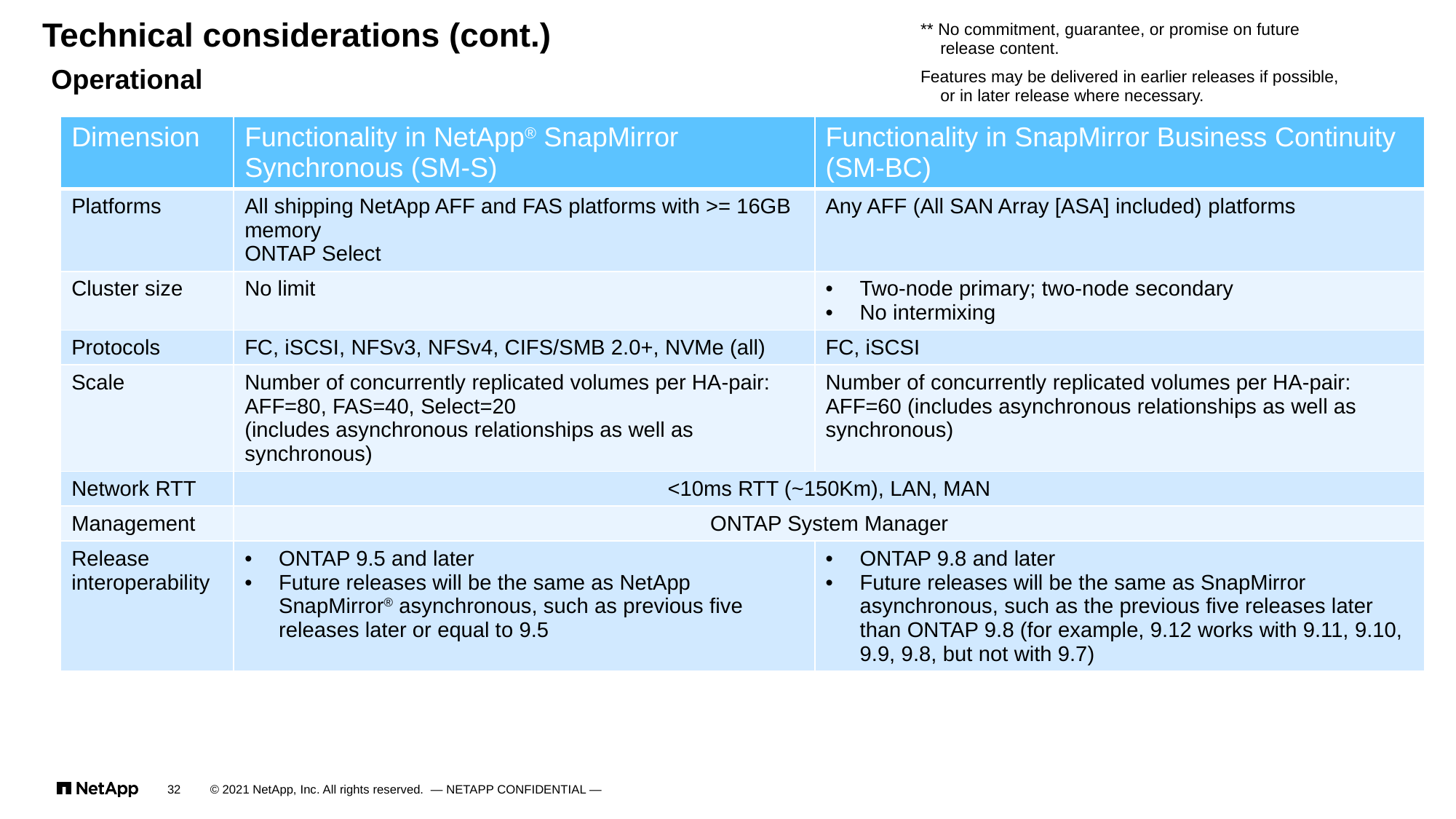

** No commitment, guarantee, or promise on future release content.
Features may be delivered in earlier releases if possible, or in later release where necessary.
# Technical considerations (cont.)
Operational

| Dimension | Functionality in NetApp® SnapMirror Synchronous (SM-S) | Functionality in SnapMirror Business Continuity (SM-BC) |
| --- | --- | --- |
| Platforms | All shipping NetApp AFF and FAS platforms with >= 16GB memory ONTAP Select | Any AFF (All SAN Array [ASA] included) platforms |
| Cluster size | No limit | Two-node primary; two-node secondary No intermixing |
| Protocols | FC, iSCSI, NFSv3, NFSv4, CIFS/SMB 2.0+, NVMe (all) | FC, iSCSI |
| Scale | Number of concurrently replicated volumes per HA-pair: AFF=80, FAS=40, Select=20 (includes asynchronous relationships as well as synchronous) | Number of concurrently replicated volumes per HA-pair: AFF=60 (includes asynchronous relationships as well as synchronous) |
| Network RTT | <10ms RTT (~150Km), LAN, MAN |  |
| Management | ONTAP System Manager |  |
| Release interoperability | ONTAP 9.5 and later Future releases will be the same as NetApp SnapMirror® asynchronous, such as previous five releases later or equal to 9.5 | ONTAP 9.8 and later Future releases will be the same as SnapMirror asynchronous, such as the previous five releases later than ONTAP 9.8 (for example, 9.12 works with 9.11, 9.10, 9.9, 9.8, but not with 9.7) |
32
© 2021 NetApp, Inc. All rights reserved.  — NETAPP CONFIDENTIAL —